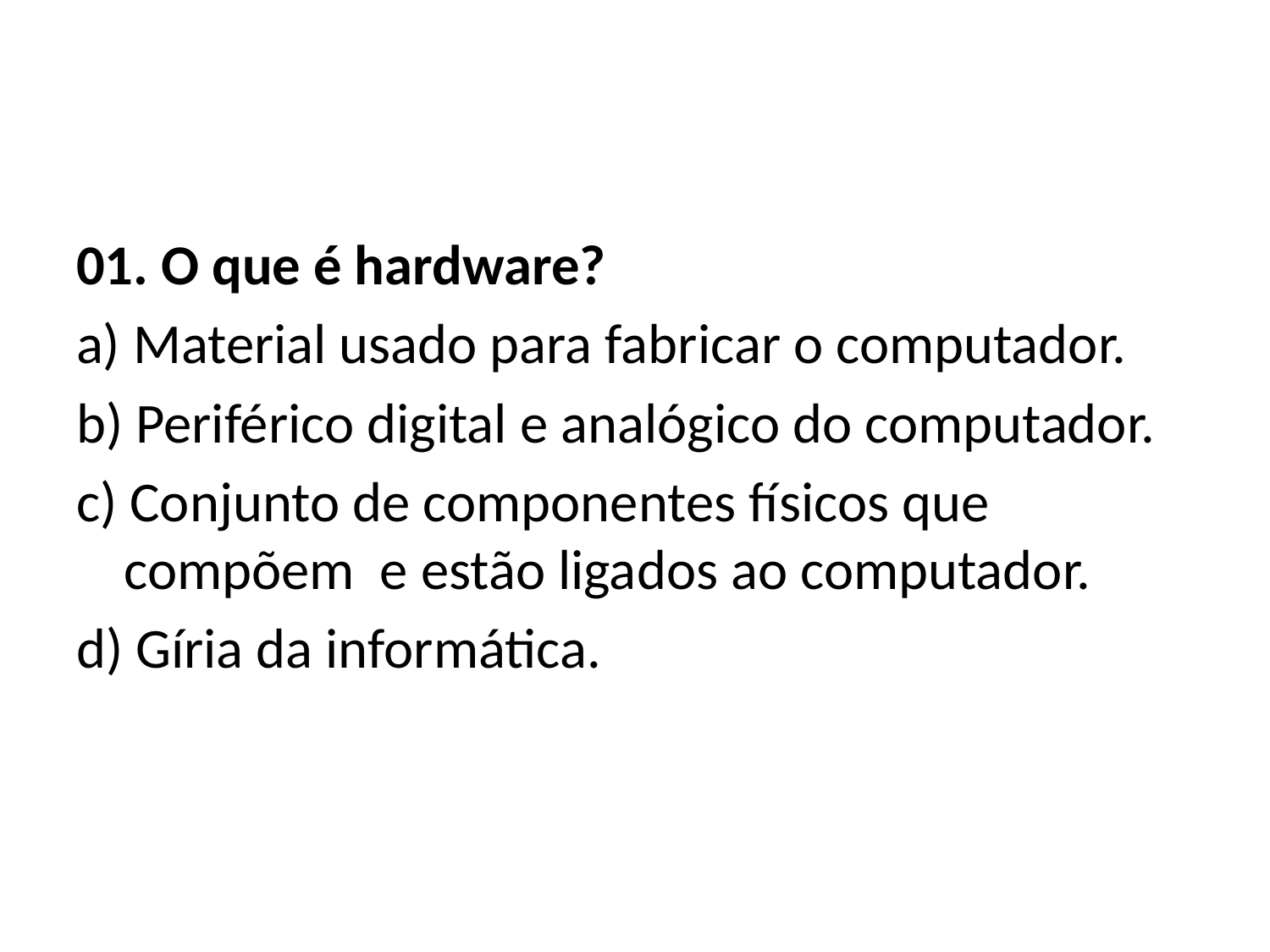

#
01. O que é hardware?
a) Material usado para fabricar o computador.
b) Periférico digital e analógico do computador.
c) Conjunto de componentes físicos que compõem  e estão ligados ao computador.
d) Gíria da informática.